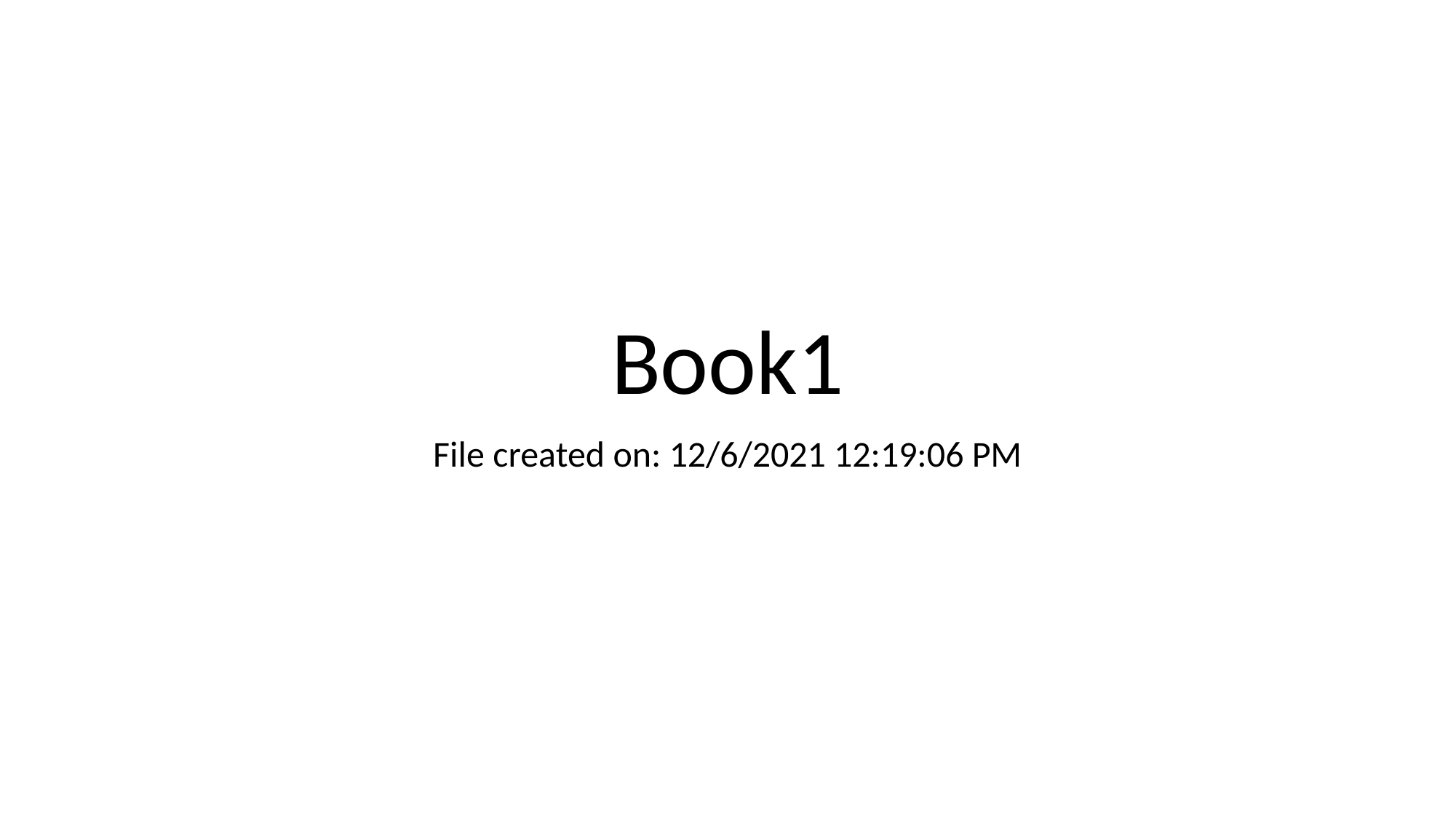

# Book1
File created on: 12/6/2021 12:19:06 PM